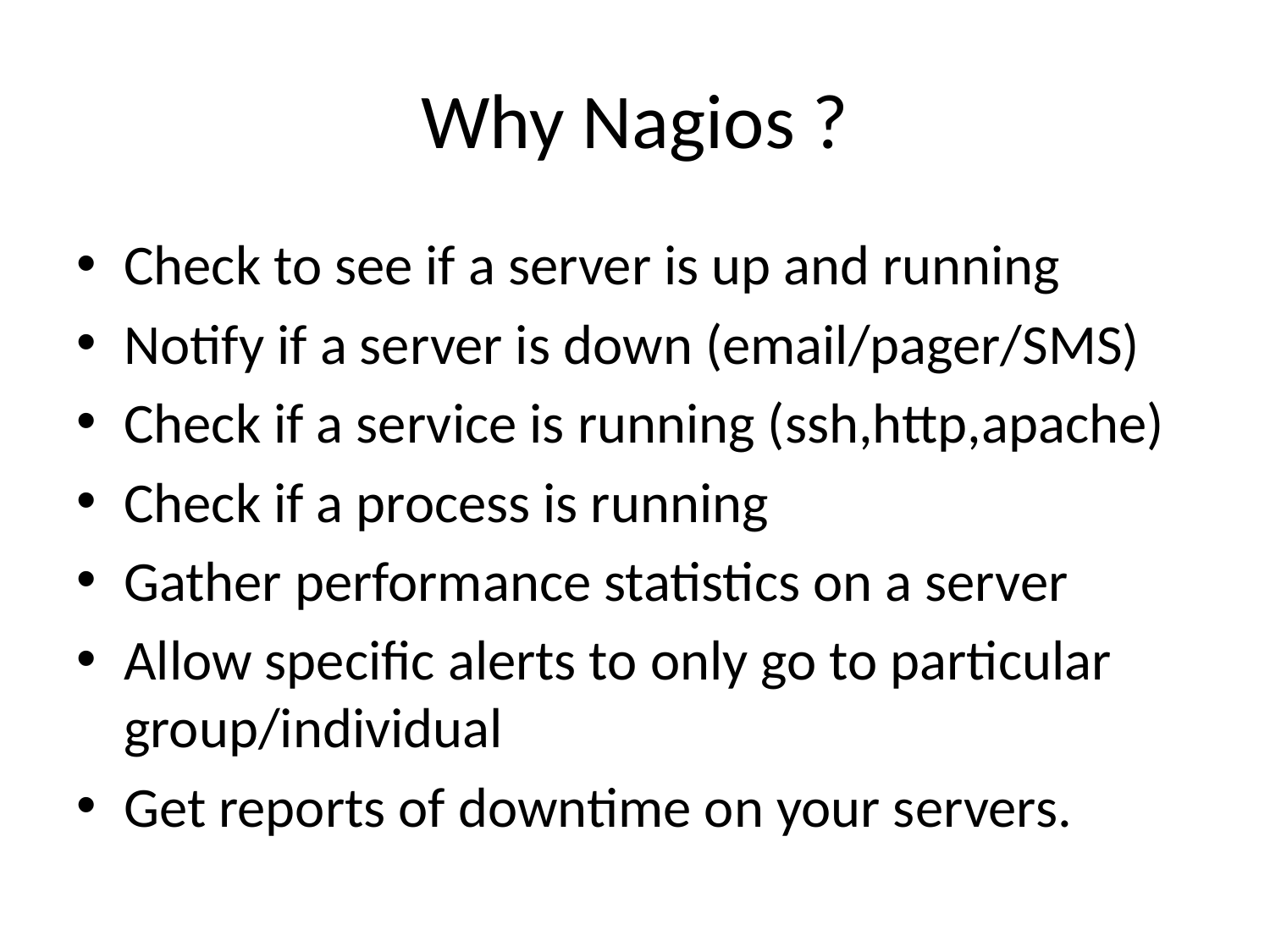

# Why Nagios ?
Check to see if a server is up and running
Notify if a server is down (email/pager/SMS)
Check if a service is running (ssh,http,apache)
Check if a process is running
Gather performance statistics on a server
Allow specific alerts to only go to particular group/individual
Get reports of downtime on your servers.